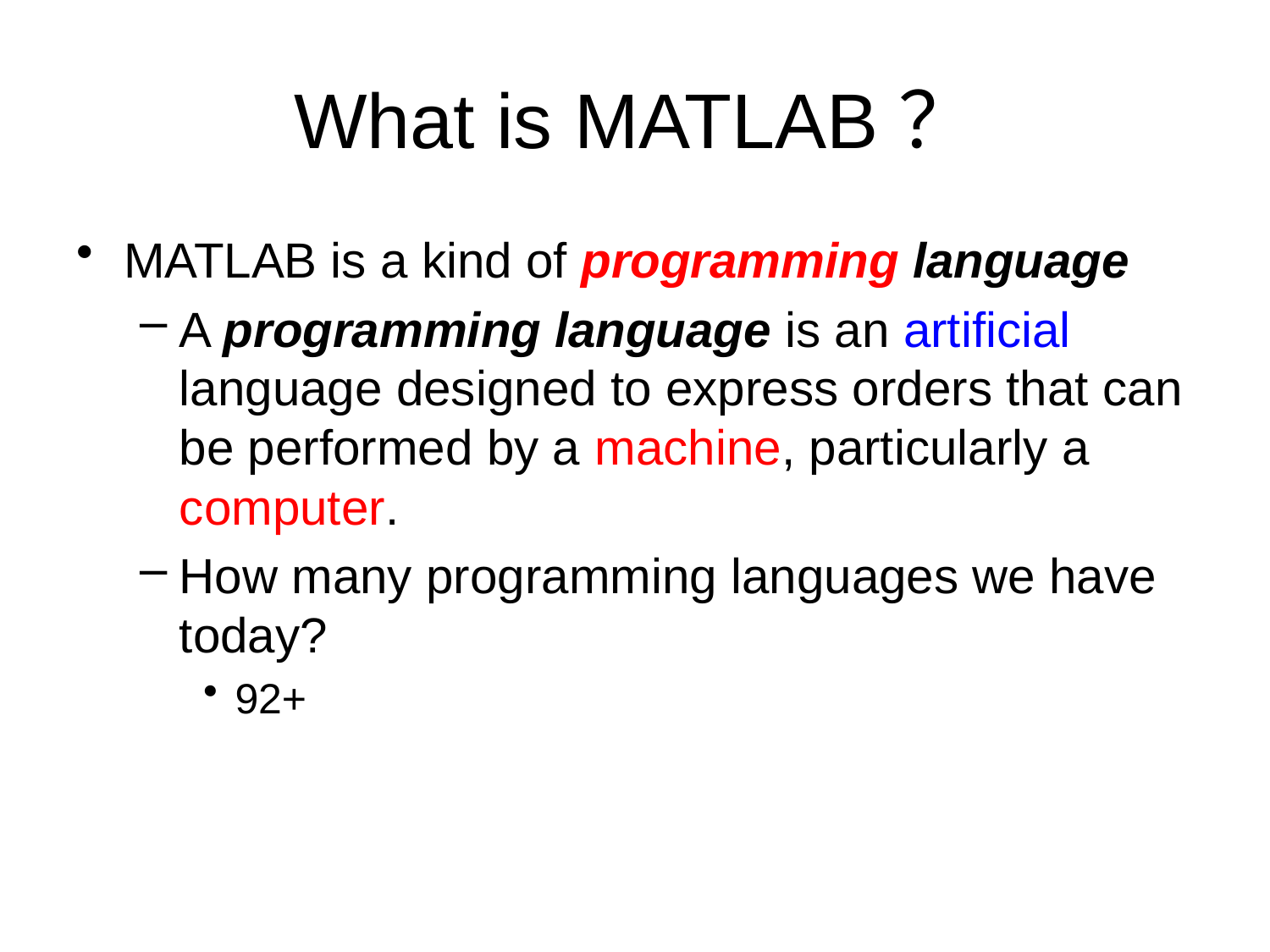

# What is MATLAB？
MATLAB is a kind of programming language
A programming language is an artificial language designed to express orders that can be performed by a machine, particularly a computer.
How many programming languages we have today?
92+